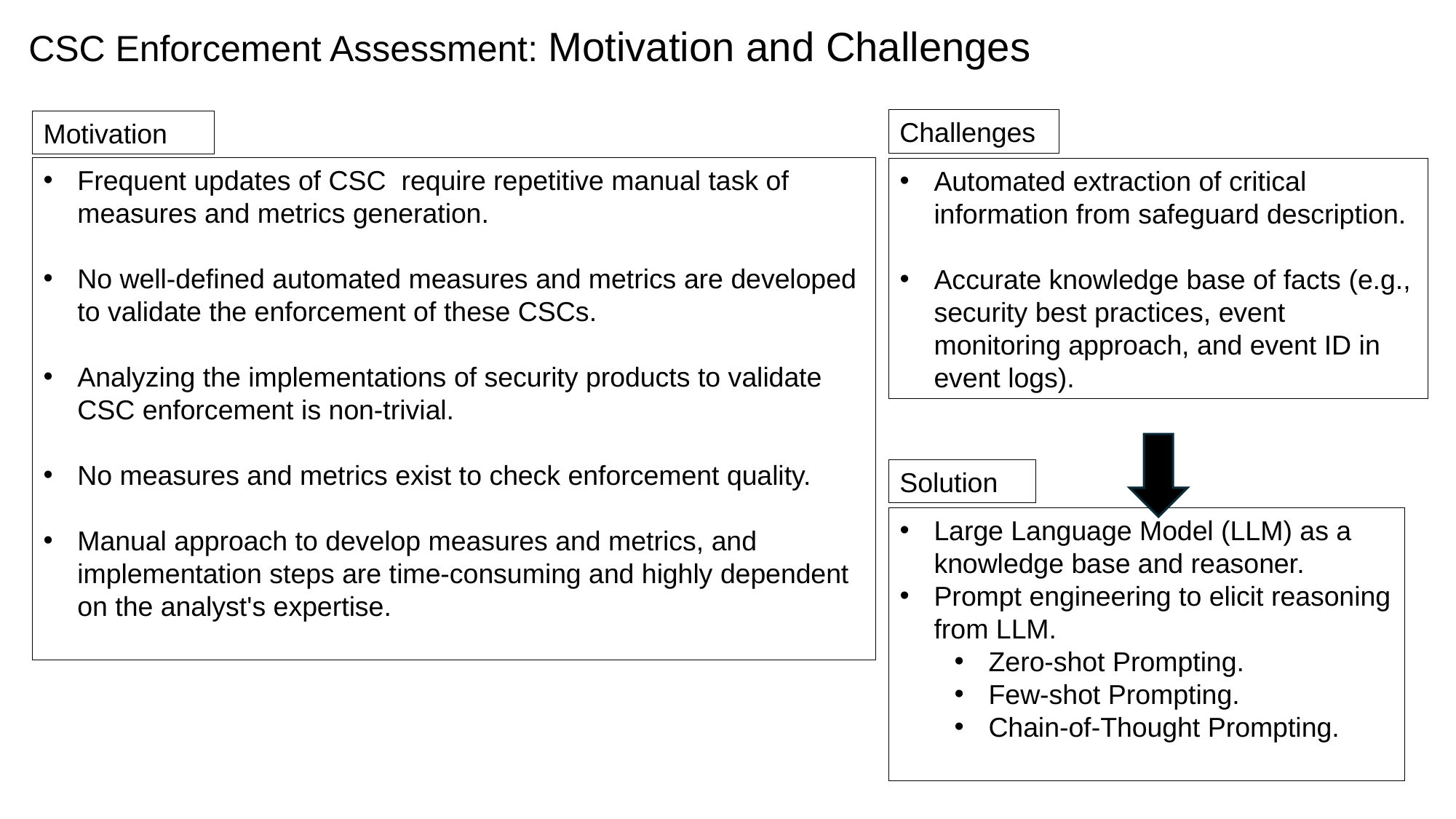

CSC Enforcement Assessment: Motivation and Challenges
Challenges
Motivation
Frequent updates of CSC  require repetitive manual task of measures and metrics generation.

No well-defined automated measures and metrics are developed to validate the enforcement of these CSCs.

Analyzing the implementations of security products to validate CSC enforcement is non-trivial.

No measures and metrics exist to check enforcement quality.

Manual approach to develop measures and metrics, and implementation steps are time-consuming and highly dependent on the analyst's expertise.

Automated extraction of critical information from safeguard description.

Accurate knowledge base of facts (e.g., security best practices, event monitoring approach, and event ID in event logs).

Solution
Large Language Model (LLM) as a knowledge base and reasoner.
Prompt engineering to elicit reasoning from LLM.
Zero-shot Prompting.
Few-shot Prompting.
Chain-of-Thought Prompting.